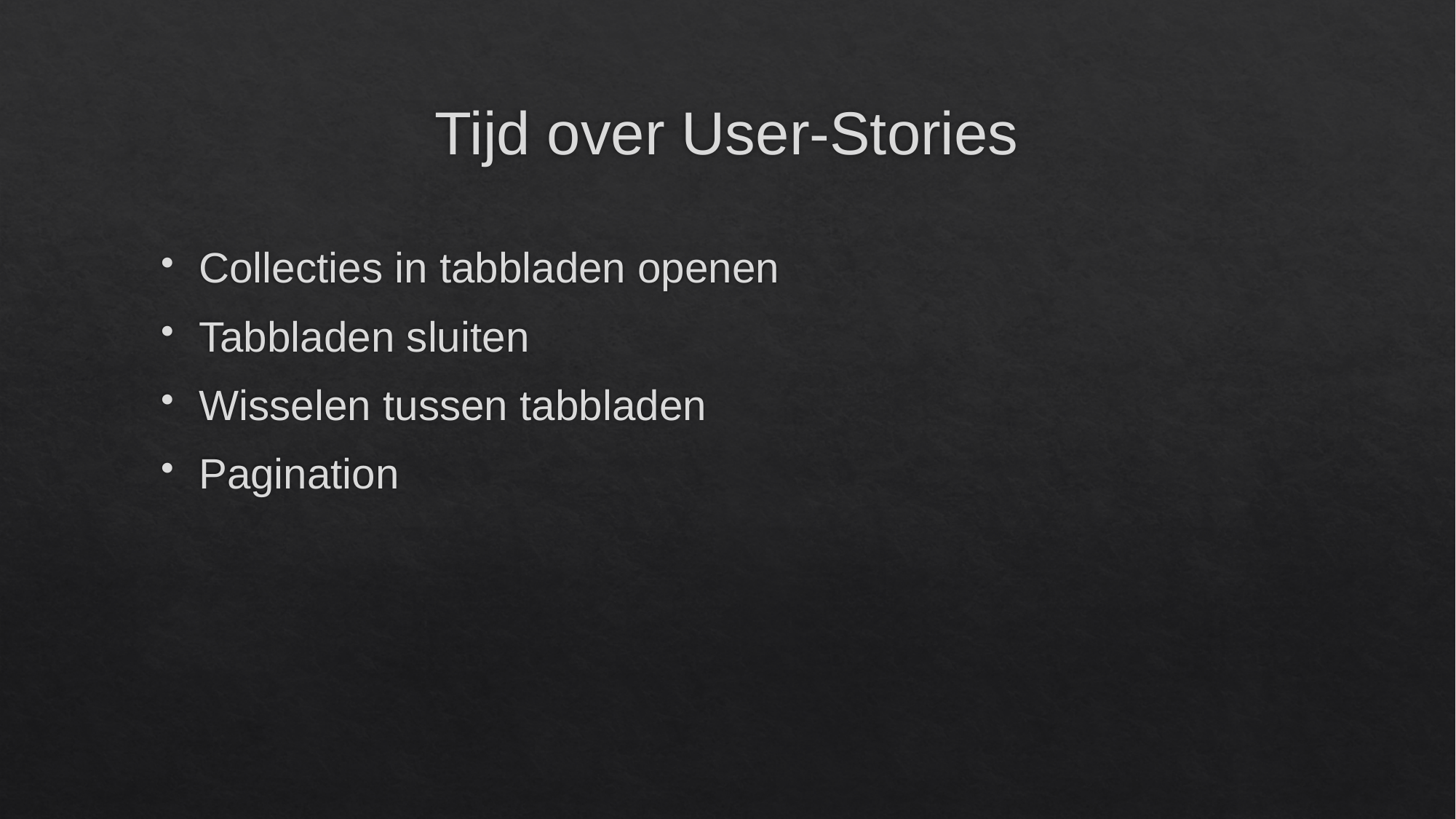

# Tijd over User-Stories
Collecties in tabbladen openen
Tabbladen sluiten
Wisselen tussen tabbladen
Pagination